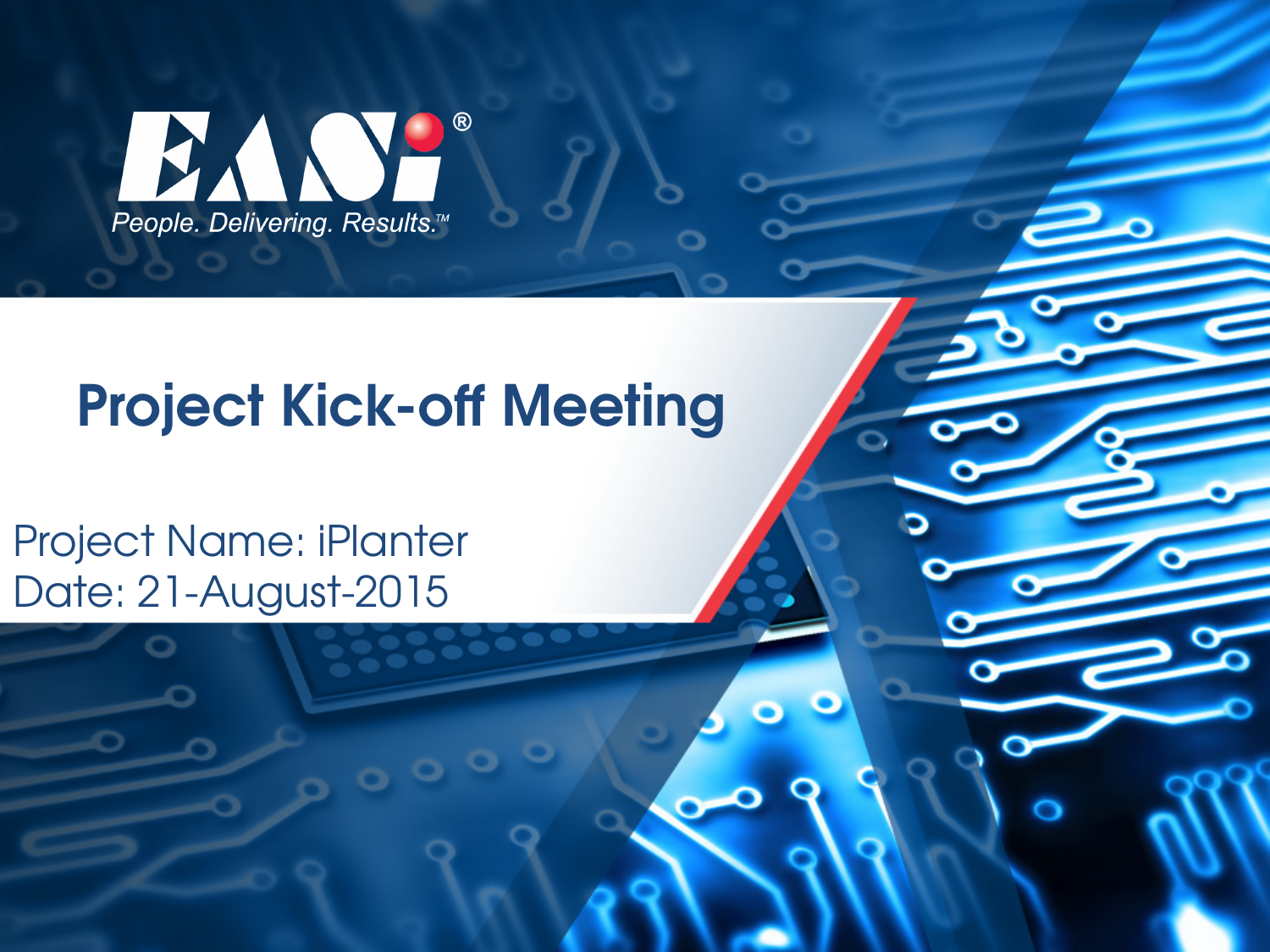

# Project Kick-off Meeting
Project Name: iPlanter
Date: 21-August-2015